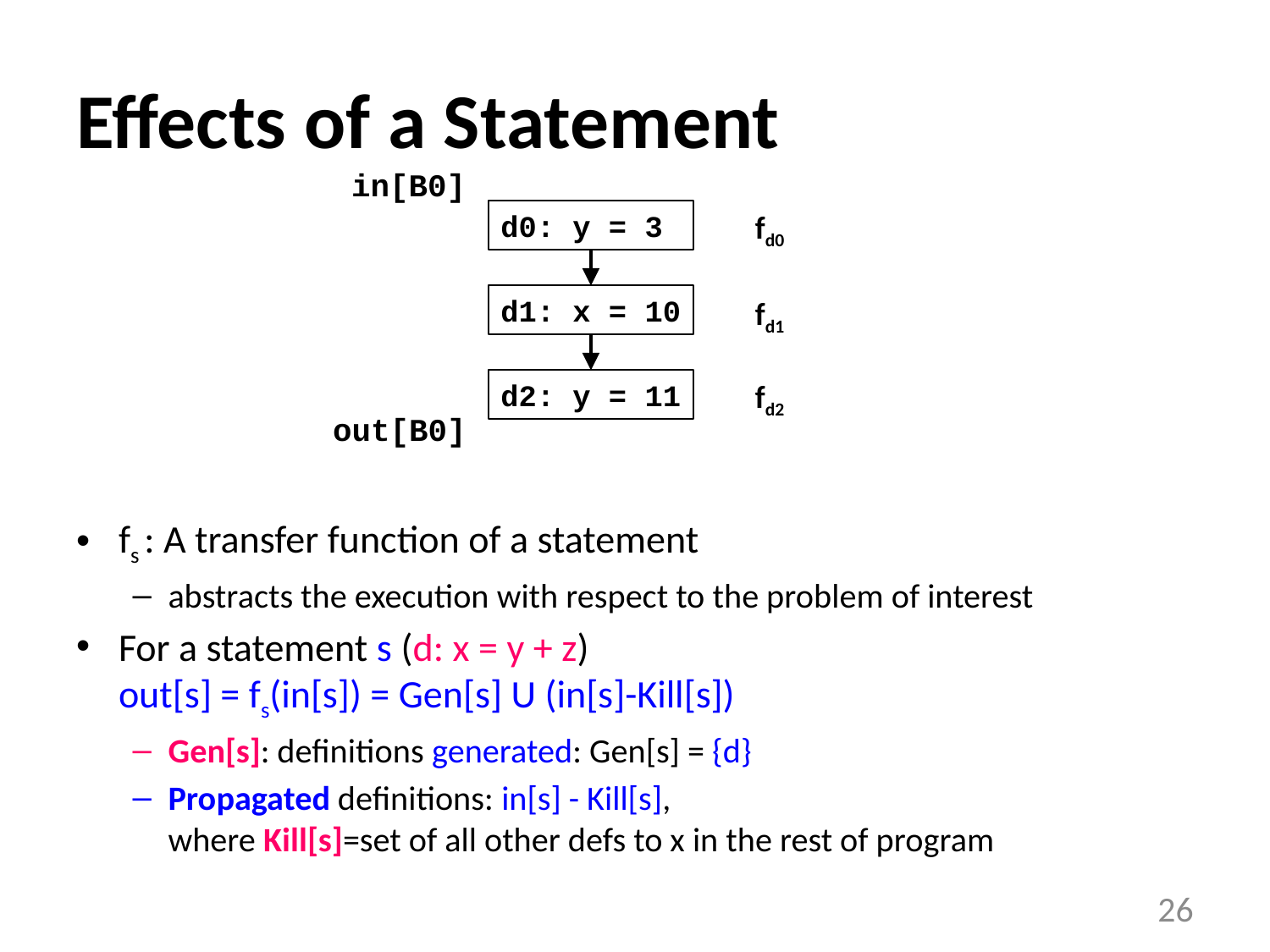

# Effects of a Statement
in[B0]
d0: y = 3
fd0
d1: x = 10
fd1
d2: y = 11
fd2
out[B0]
fs : A transfer function of a statement
abstracts the execution with respect to the problem of interest
For a statement s (d: x = y + z)
out[s] = fs(in[s]) = Gen[s] U (in[s]-Kill[s])
Gen[s]: definitions generated: Gen[s] = {d}
Propagated definitions: in[s] - Kill[s],
where Kill[s]=set of all other defs to x in the rest of program

26